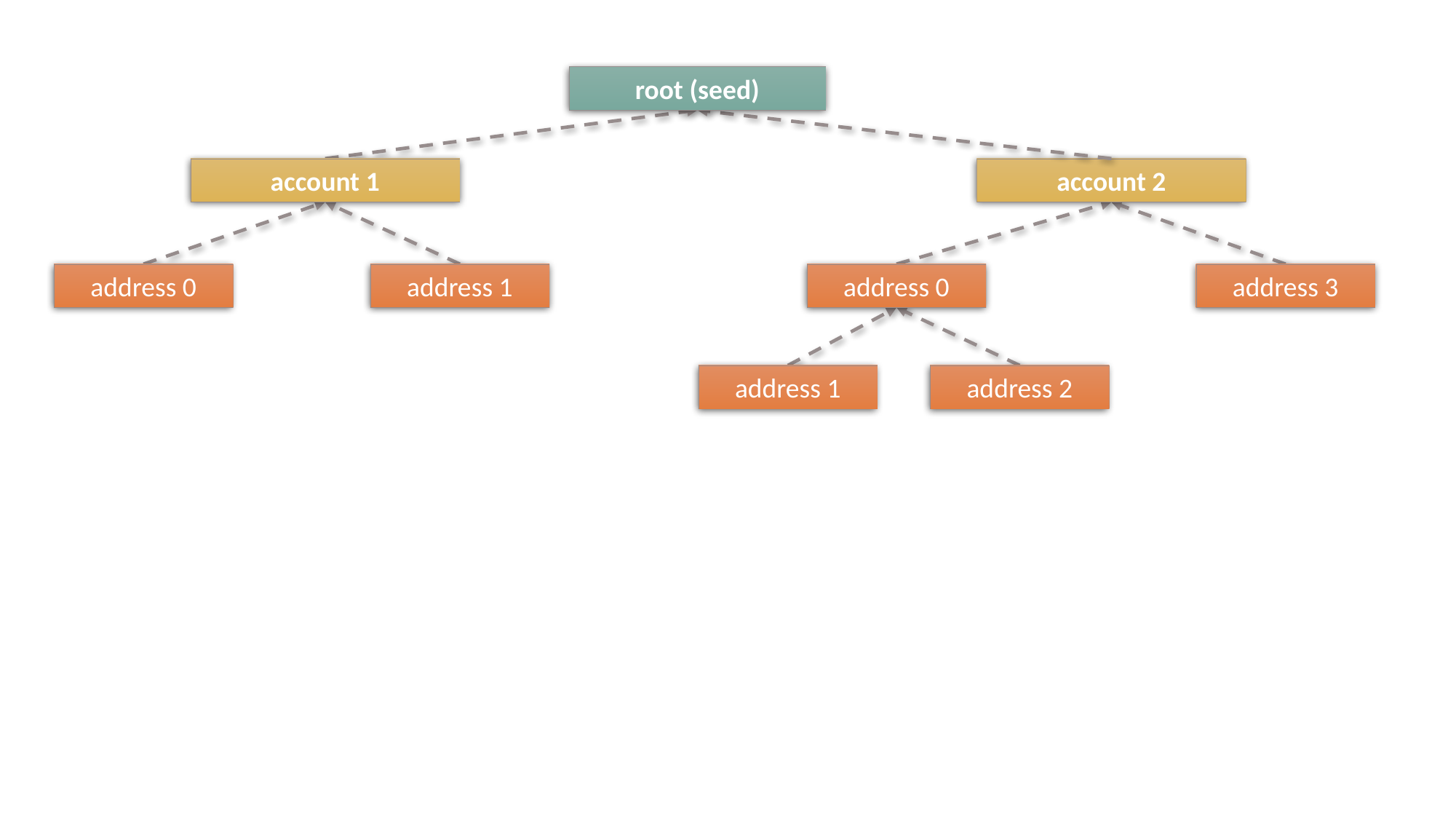

root (seed)
account 1
account 2
address 0
address 1
address 0
address 3
address 1
address 2